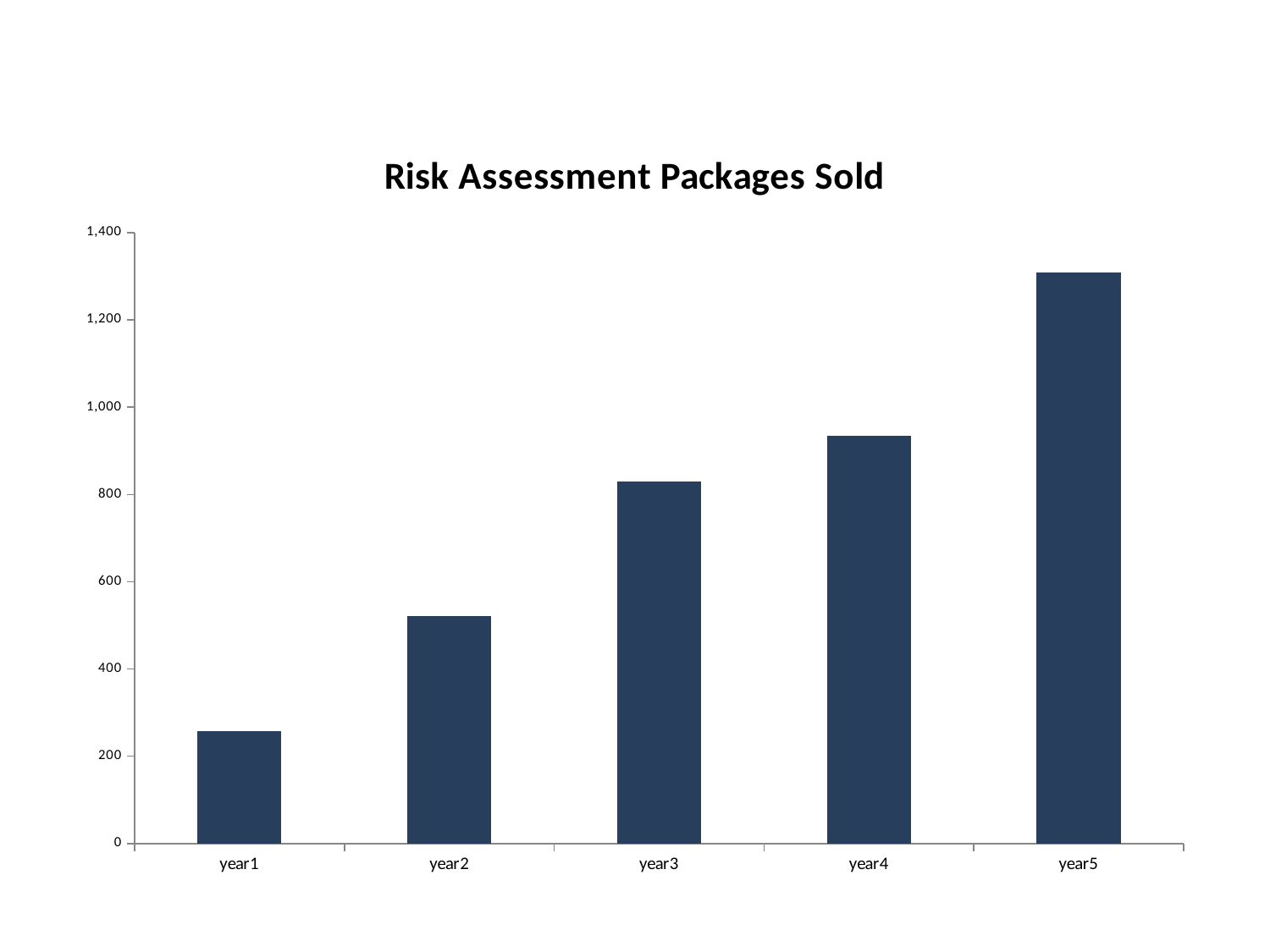

### Chart: Risk Assessment Packages Sold

| Category | Risk packages |
|---|---|
| year1 | 257.0 |
| year2 | 522.0 |
| year3 | 829.0 |
| year4 | 935.0 |
| year5 | 1309.0 |